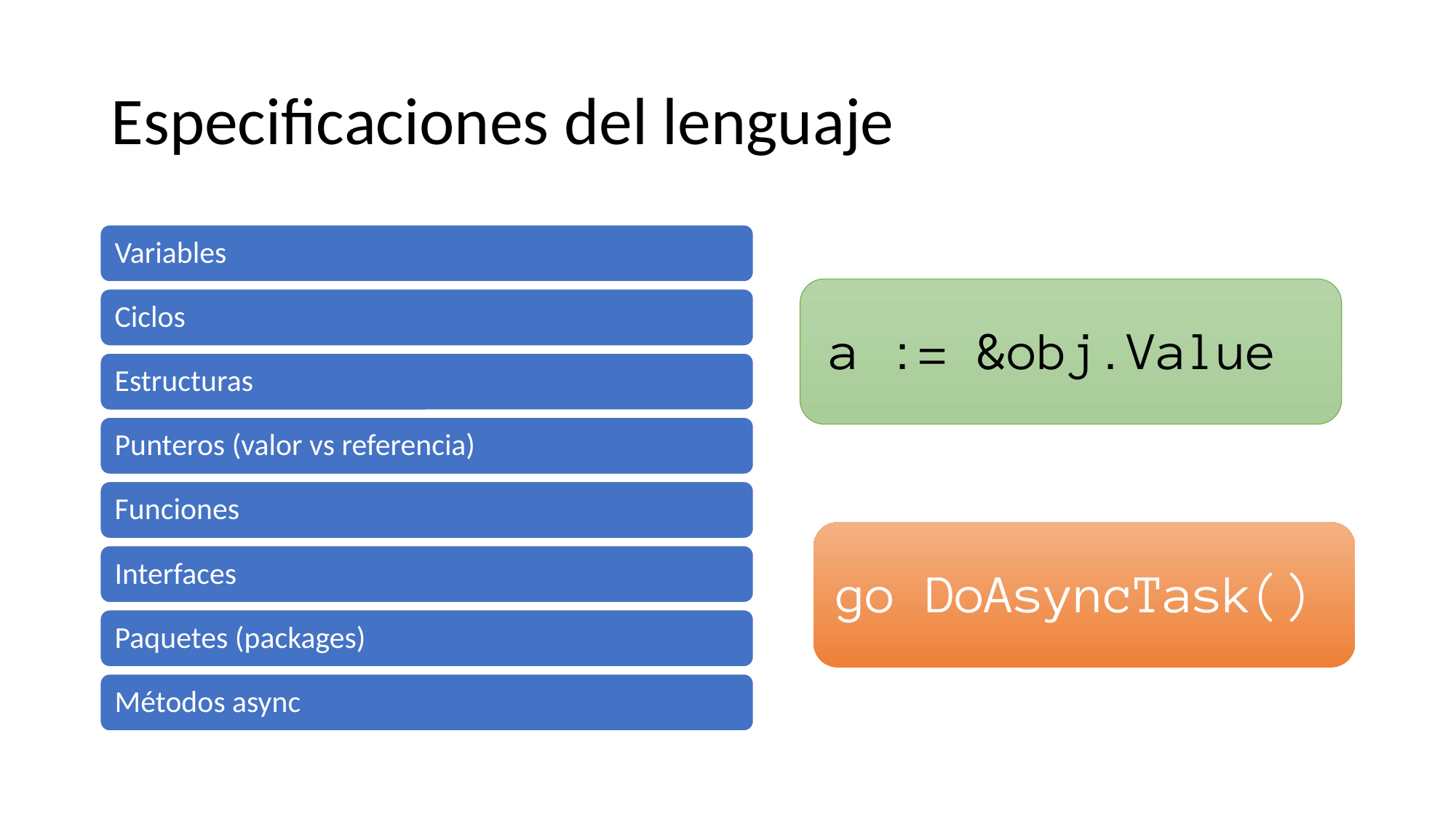

# Especificaciones del lenguaje
a := &obj.Value
Variables
Ciclos
Estructuras
Punteros (valor vs referencia)
Funciones
Interfaces
Paquetes (packages)
Métodos async

go DoAsyncTask()